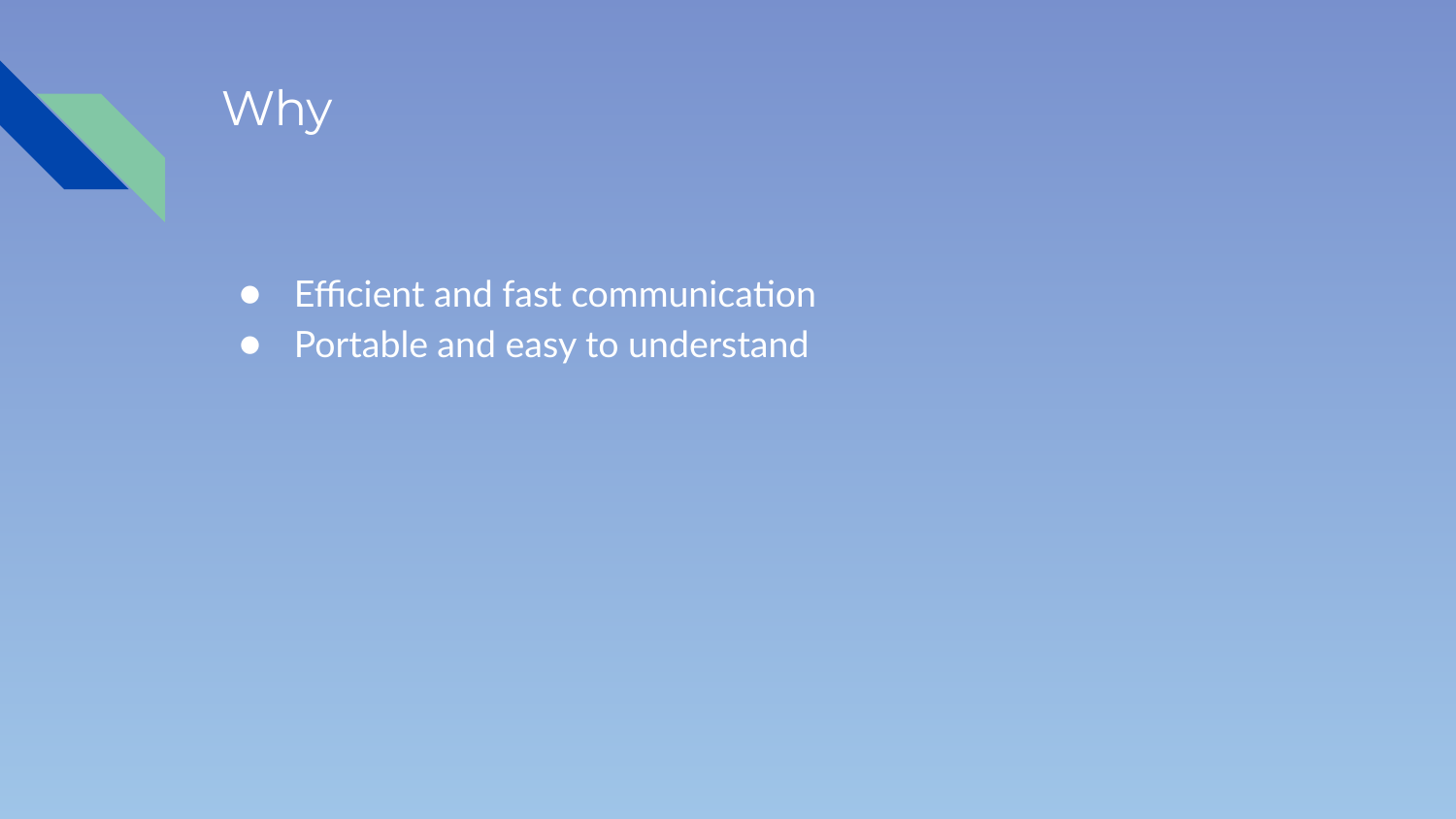

# Why
Efficient and fast communication
Portable and easy to understand